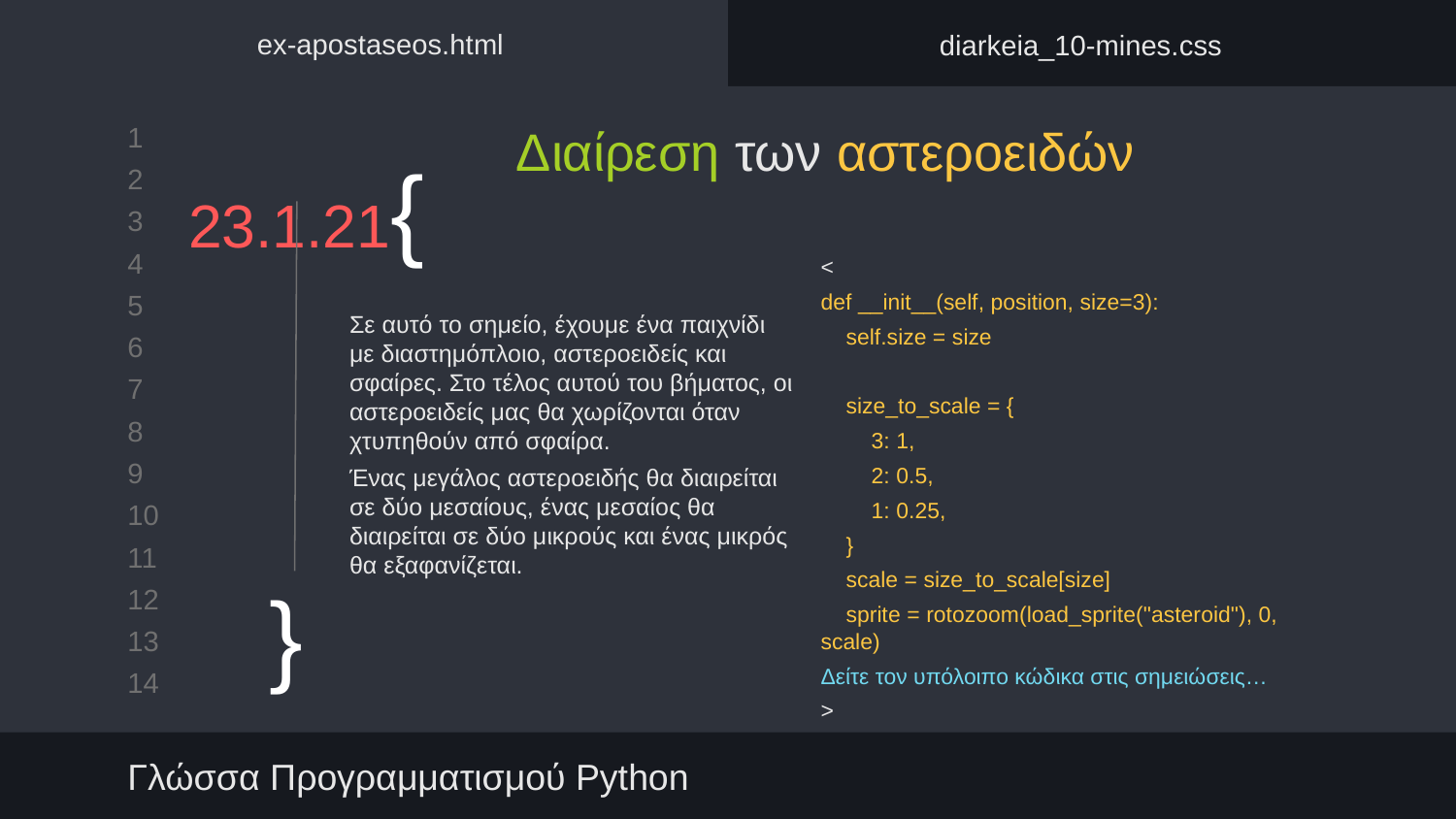

ex-apostaseos.html
diarkeia_10-mines.css
Διαίρεση των αστεροειδών
# 23.1.21{
Σε αυτό το σημείο, έχουμε ένα παιχνίδι με διαστημόπλοιο, αστεροειδείς και σφαίρες. Στο τέλος αυτού του βήματος, οι αστεροειδείς μας θα χωρίζονται όταν χτυπηθούν από σφαίρα.
Ένας μεγάλος αστεροειδής θα διαιρείται σε δύο μεσαίους, ένας μεσαίος θα διαιρείται σε δύο μικρούς και ένας μικρός θα εξαφανίζεται.

<
def __init__(self, position, size=3):
    self.size = size

    size_to_scale = {
        3: 1,
        2: 0.5,
        1: 0.25,
    }
    scale = size_to_scale[size]
    sprite = rotozoom(load_sprite("asteroid"), 0, scale)
Δείτε τον υπόλοιπο κώδικα στις σημειώσεις…
>

}
Γλώσσα Προγραμματισμού Python